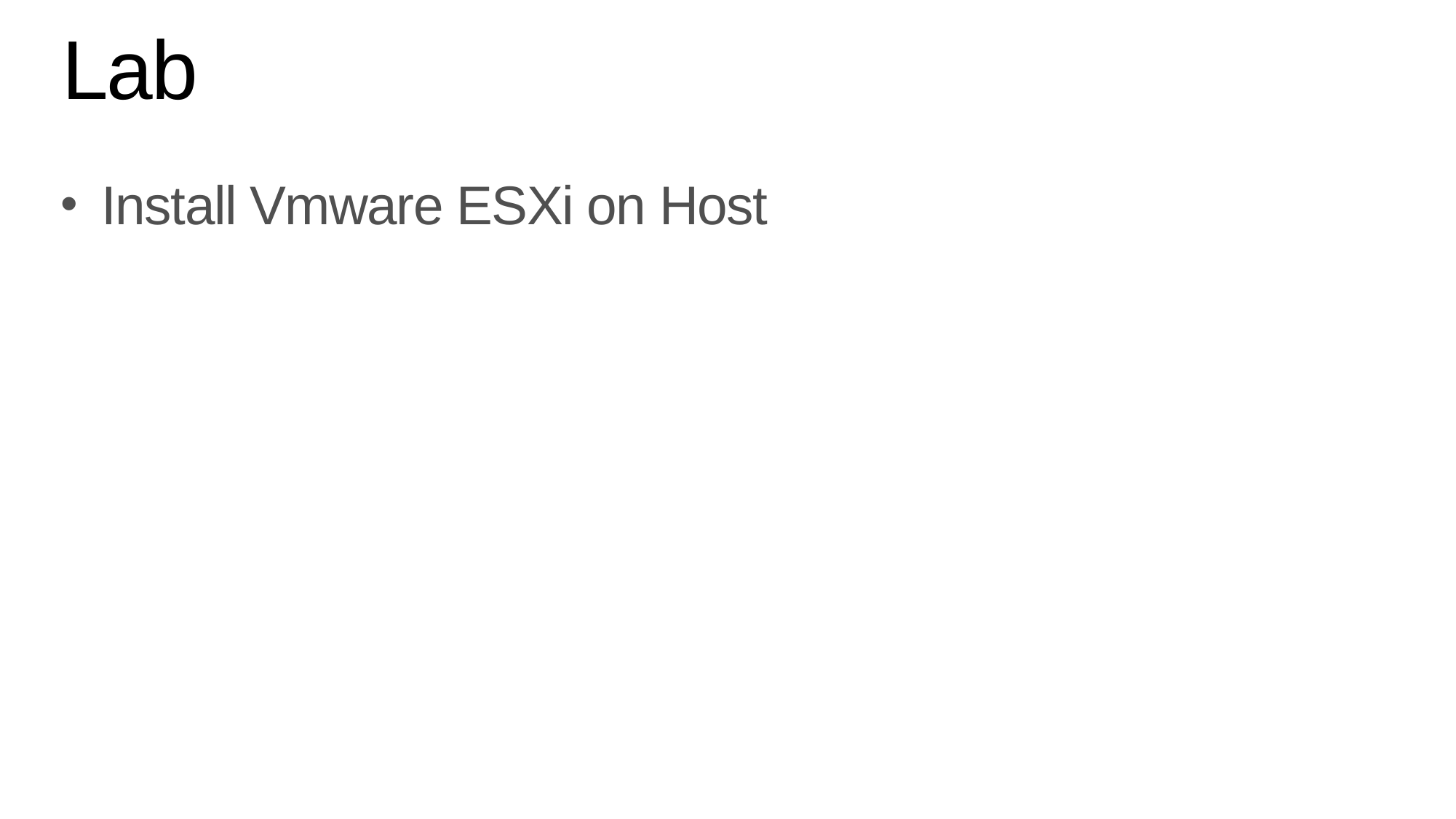

# Lab

Install Vmware ESXi on Host